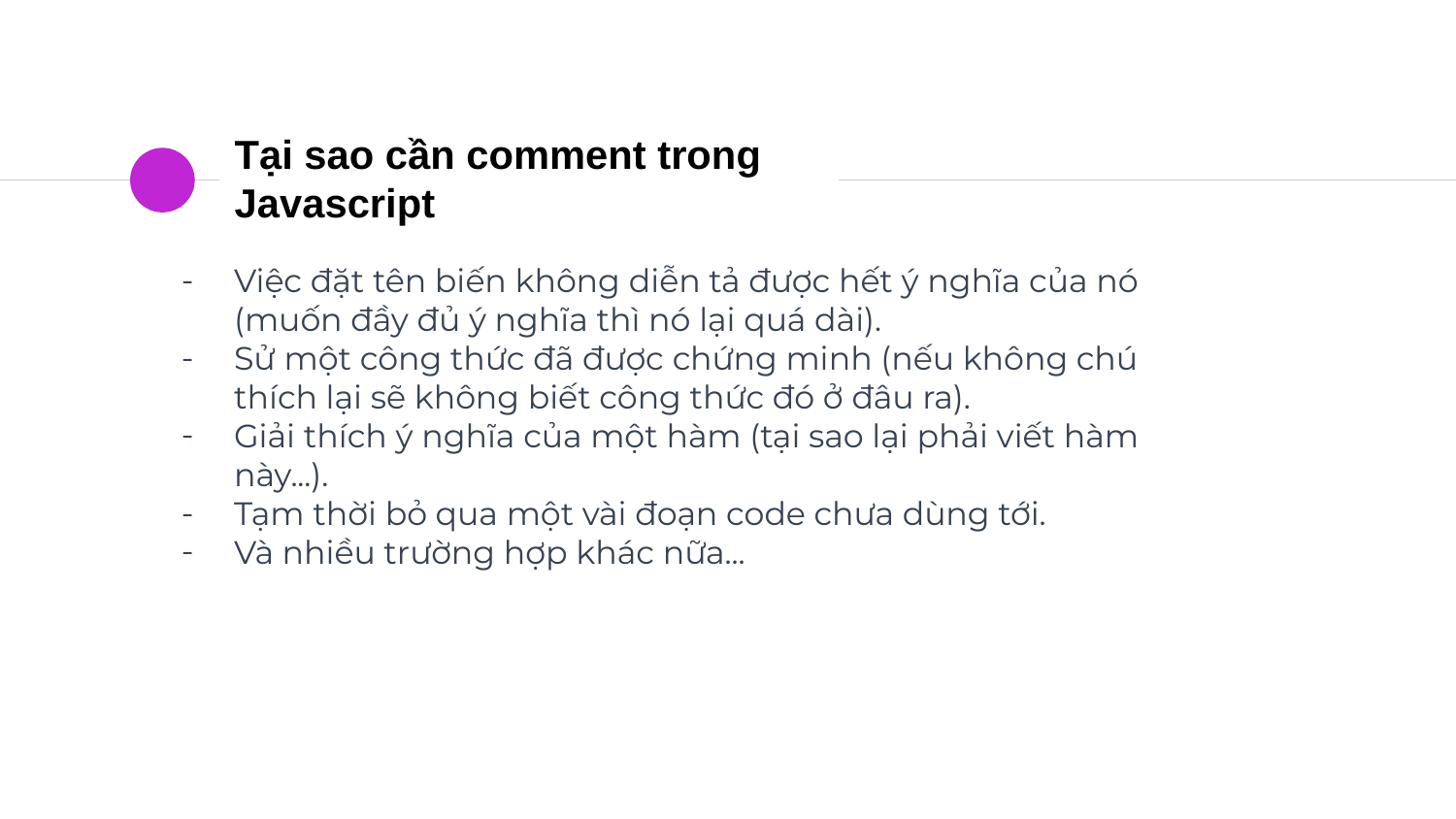

# Tại sao cần comment trong Javascript

Việc đặt tên biến không diễn tả được hết ý nghĩa của nó (muốn đầy đủ ý nghĩa thì nó lại quá dài).
Sử một công thức đã được chứng minh (nếu không chú thích lại sẽ không biết công thức đó ở đâu ra).
Giải thích ý nghĩa của một hàm (tại sao lại phải viết hàm này...).
Tạm thời bỏ qua một vài đoạn code chưa dùng tới.
Và nhiều trường hợp khác nữa...